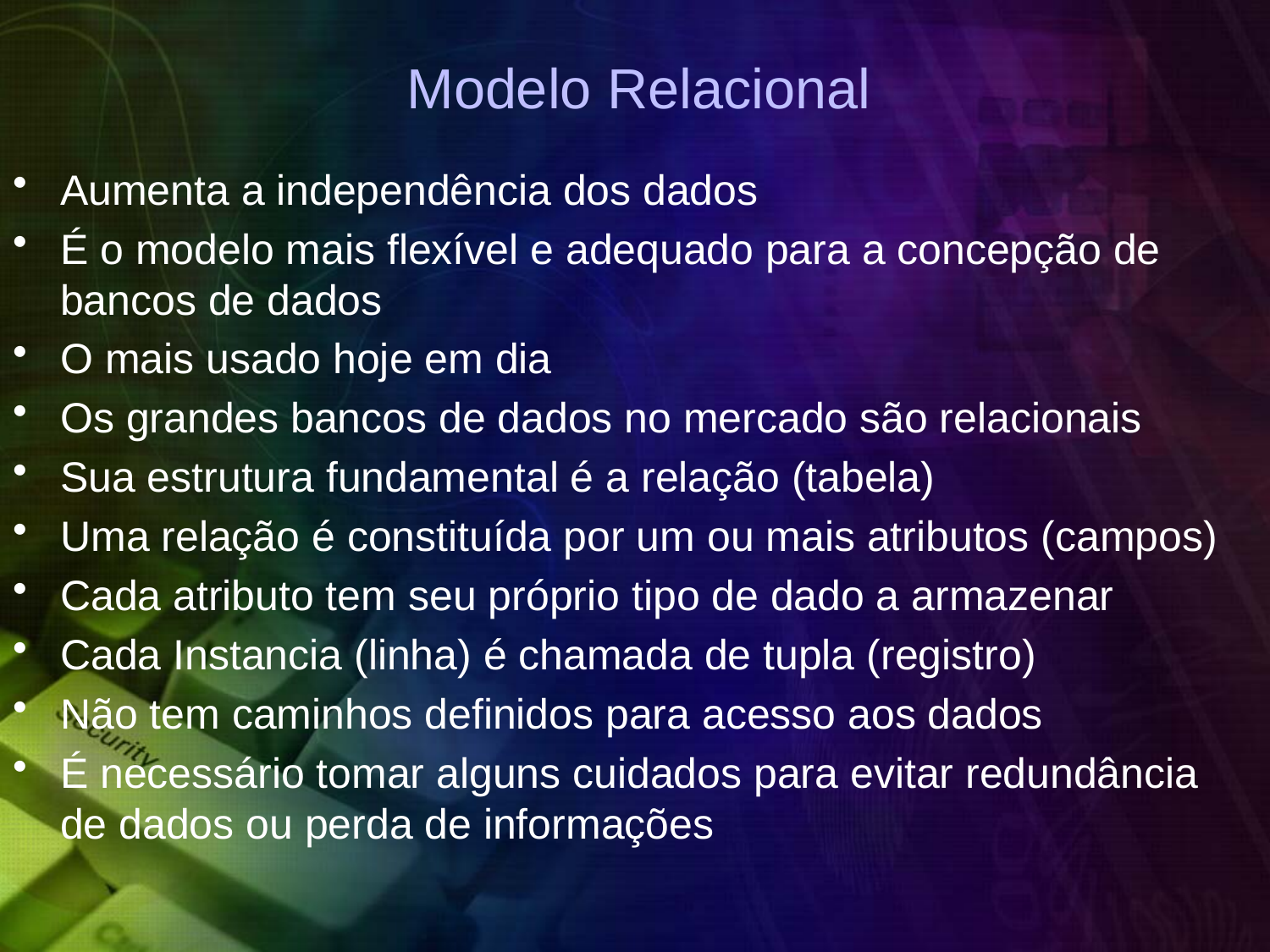

# Modelo Relacional
Aumenta a independência dos dados
É o modelo mais flexível e adequado para a concepção de bancos de dados
O mais usado hoje em dia
Os grandes bancos de dados no mercado são relacionais
Sua estrutura fundamental é a relação (tabela)
Uma relação é constituída por um ou mais atributos (campos)
Cada atributo tem seu próprio tipo de dado a armazenar
Cada Instancia (linha) é chamada de tupla (registro)
Não tem caminhos definidos para acesso aos dados
É necessário tomar alguns cuidados para evitar redundância de dados ou perda de informações